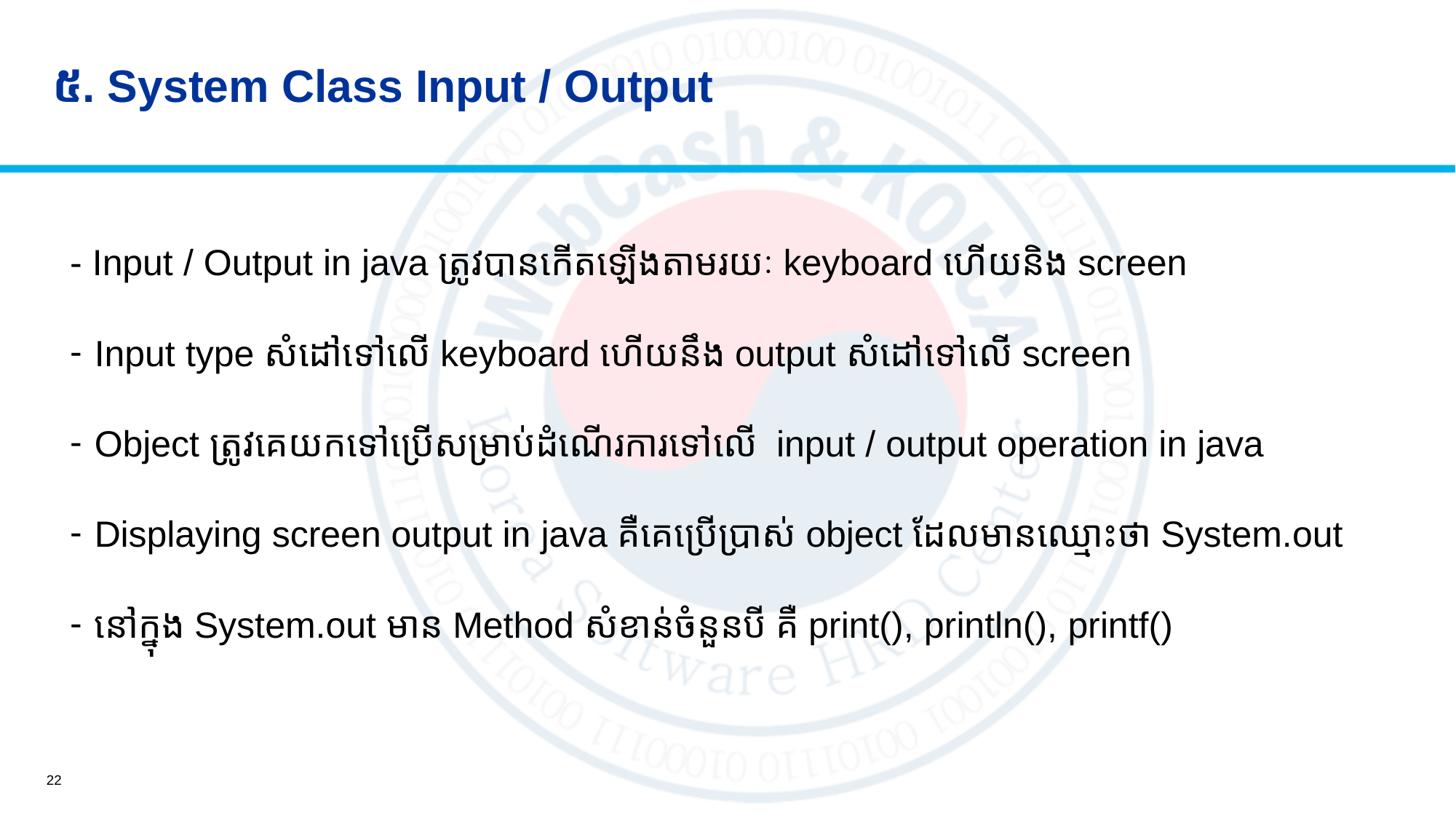

# ៥. System Class Input / Output
- Input / Output in java ត្រូវបានកើតឡើងតាមរយៈ keyboard ហើយនិង screen
Input type សំដៅទៅលើ keyboard ហើយនឹង output សំដៅទៅលើ screen
Object ត្រូវគេយកទៅប្រើសម្រាប់ដំណើរការទៅលើ  input / output operation in java
Displaying screen output in java គឺគេប្រើប្រាស់ object ដែលមានឈ្មោះថា System.out
នៅក្នុង System.out មាន Method សំខាន់ចំនួនបី គឺ print(), println(), printf()
22